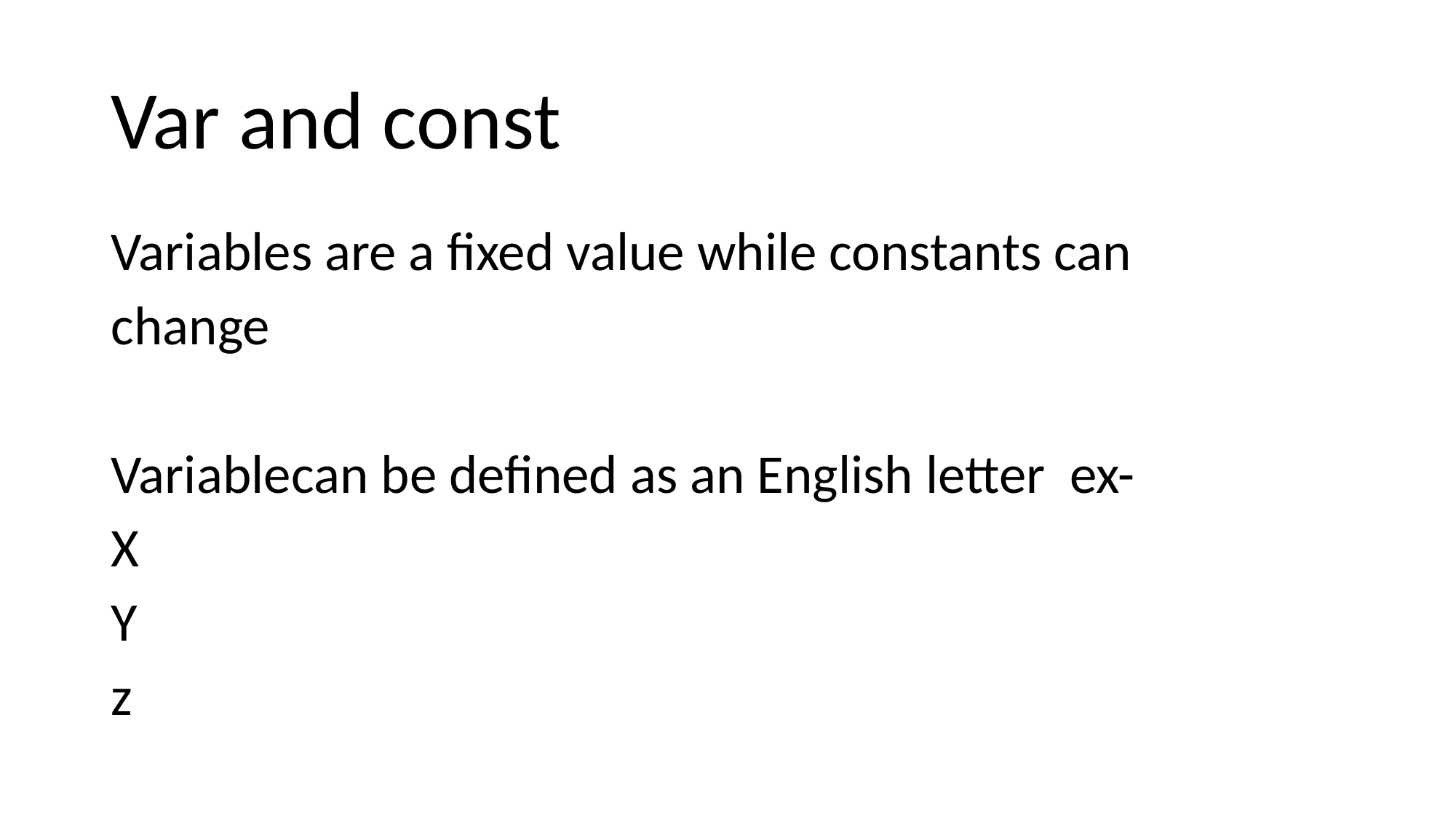

# Var and const
Variables are a fixed value while constants can
change

Variablecan be defined as an English letter  ex-
X
Y
z